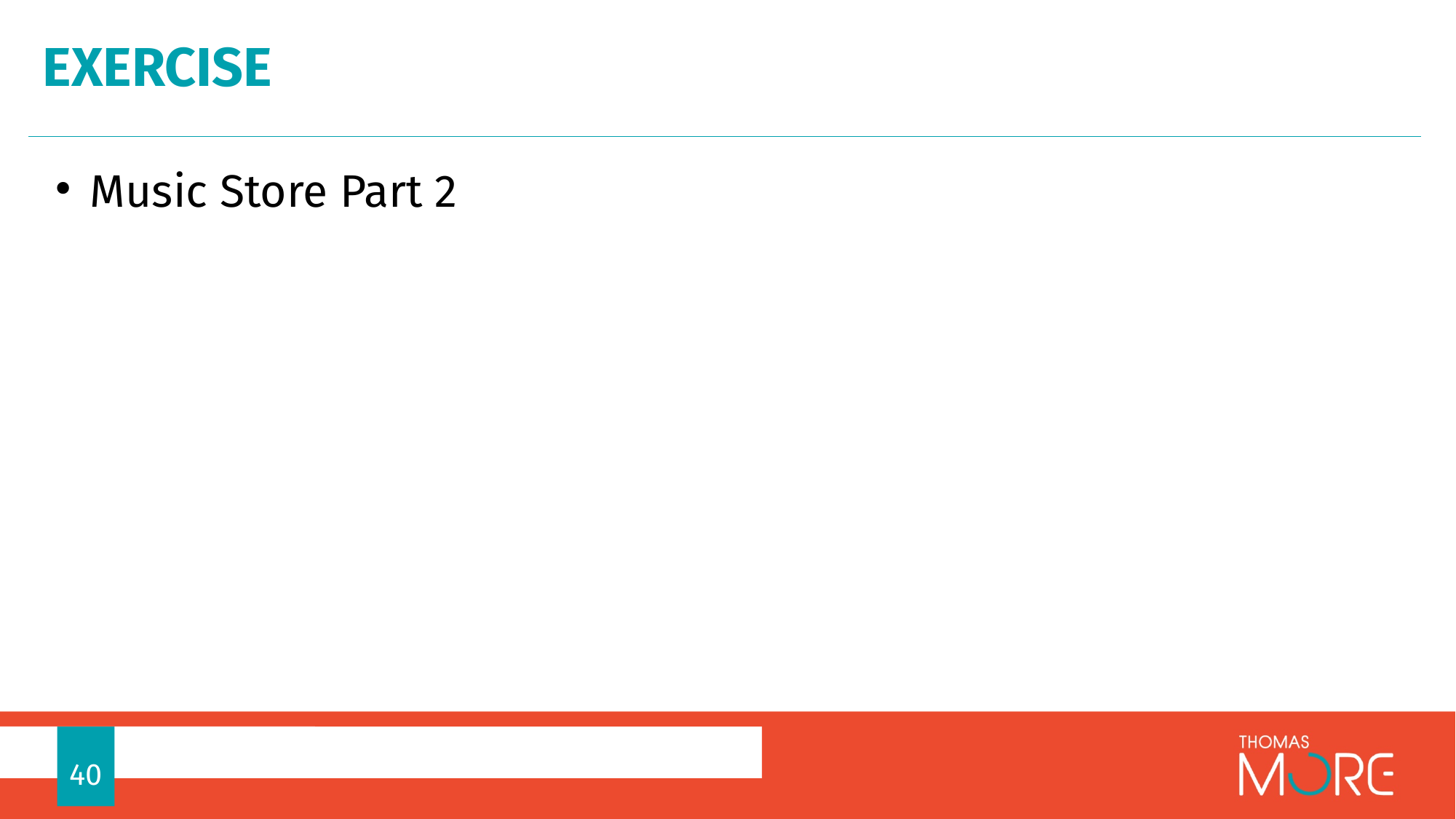

# Exercise
Music Store Part 2
40